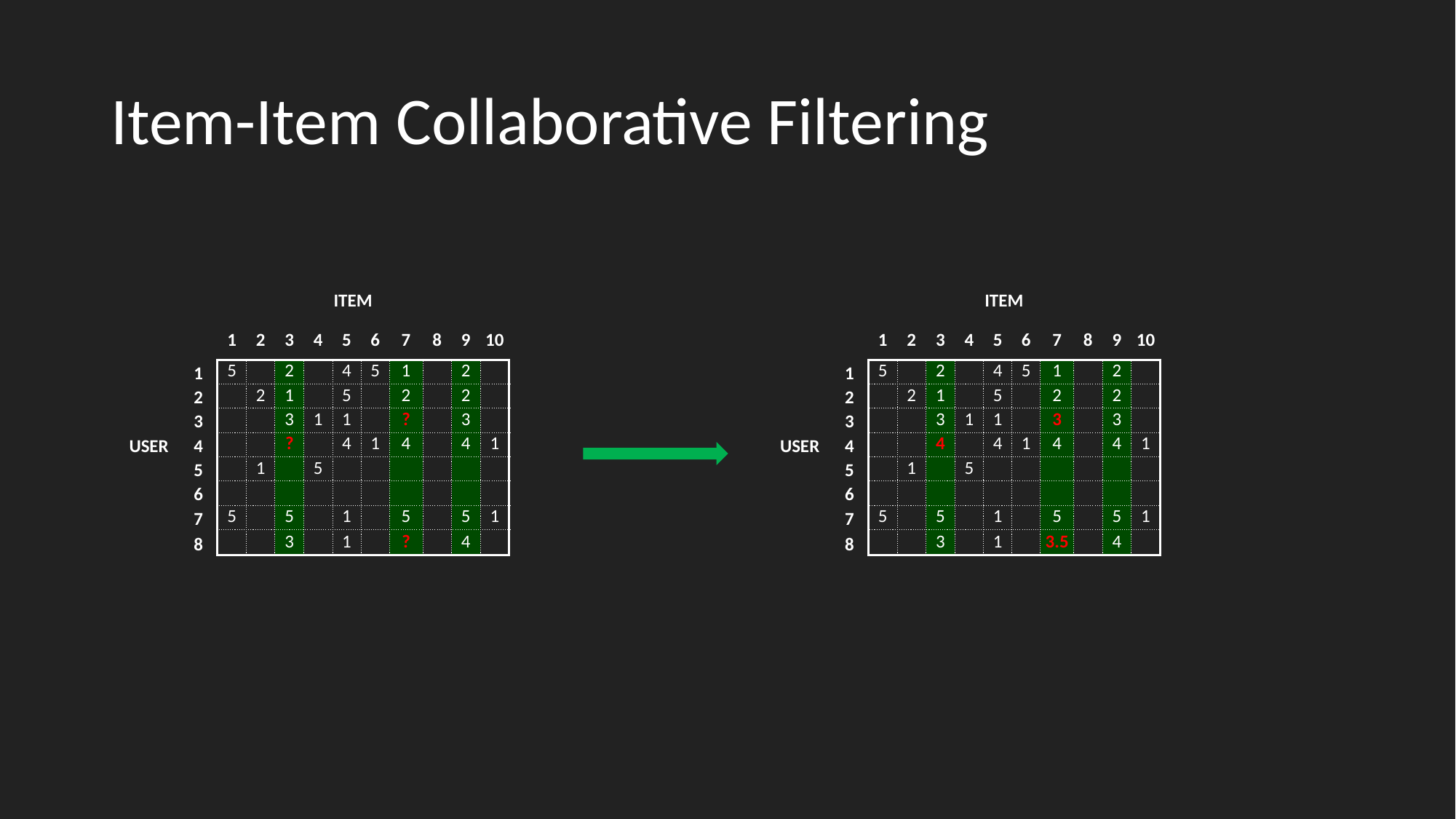

# Item-Item Collaborative Filtering
|  |  |  |  |  |  | ITEM |  |  |  |  |  |  |
| --- | --- | --- | --- | --- | --- | --- | --- | --- | --- | --- | --- | --- |
|  |  | 1 | 2 | 3 | 4 | 5 | 6 | 7 | 8 | 9 | 10 |  |
|  | 1 | 5 |  | 2 |  | 4 | 5 | 1 |  | 2 |  |  |
|  | 2 |  | 2 | 1 |  | 5 |  | 2 |  | 2 |  |  |
|  | 3 |  |  | 3 | 1 | 1 |  | ? |  | 3 |  |  |
| USER | 4 |  |  | ? |  | 4 | 1 | 4 |  | 4 | 1 |  |
|  | 5 |  | 1 |  | 5 |  |  |  |  |  |  |  |
|  | 6 |  |  |  |  |  |  |  |  |  |  |  |
|  | 7 | 5 |  | 5 |  | 1 |  | 5 |  | 5 | 1 |  |
|  | 8 |  |  | 3 |  | 1 |  | ? |  | 4 |  |  |
|  |  |  |  |  |  |  |  |  |  |  |  |  |
|  |  |  |  |  |  | ITEM |  |  |  |  |  |  |
| --- | --- | --- | --- | --- | --- | --- | --- | --- | --- | --- | --- | --- |
|  |  | 1 | 2 | 3 | 4 | 5 | 6 | 7 | 8 | 9 | 10 |  |
|  | 1 | 5 |  | 2 |  | 4 | 5 | 1 |  | 2 |  |  |
|  | 2 |  | 2 | 1 |  | 5 |  | 2 |  | 2 |  |  |
|  | 3 |  |  | 3 | 1 | 1 |  | 3 |  | 3 |  |  |
| USER | 4 |  |  | 4 |  | 4 | 1 | 4 |  | 4 | 1 |  |
|  | 5 |  | 1 |  | 5 |  |  |  |  |  |  |  |
|  | 6 |  |  |  |  |  |  |  |  |  |  |  |
|  | 7 | 5 |  | 5 |  | 1 |  | 5 |  | 5 | 1 |  |
|  | 8 |  |  | 3 |  | 1 |  | 3.5 |  | 4 |  |  |
|  |  |  |  |  |  |  |  |  |  |  |  |  |